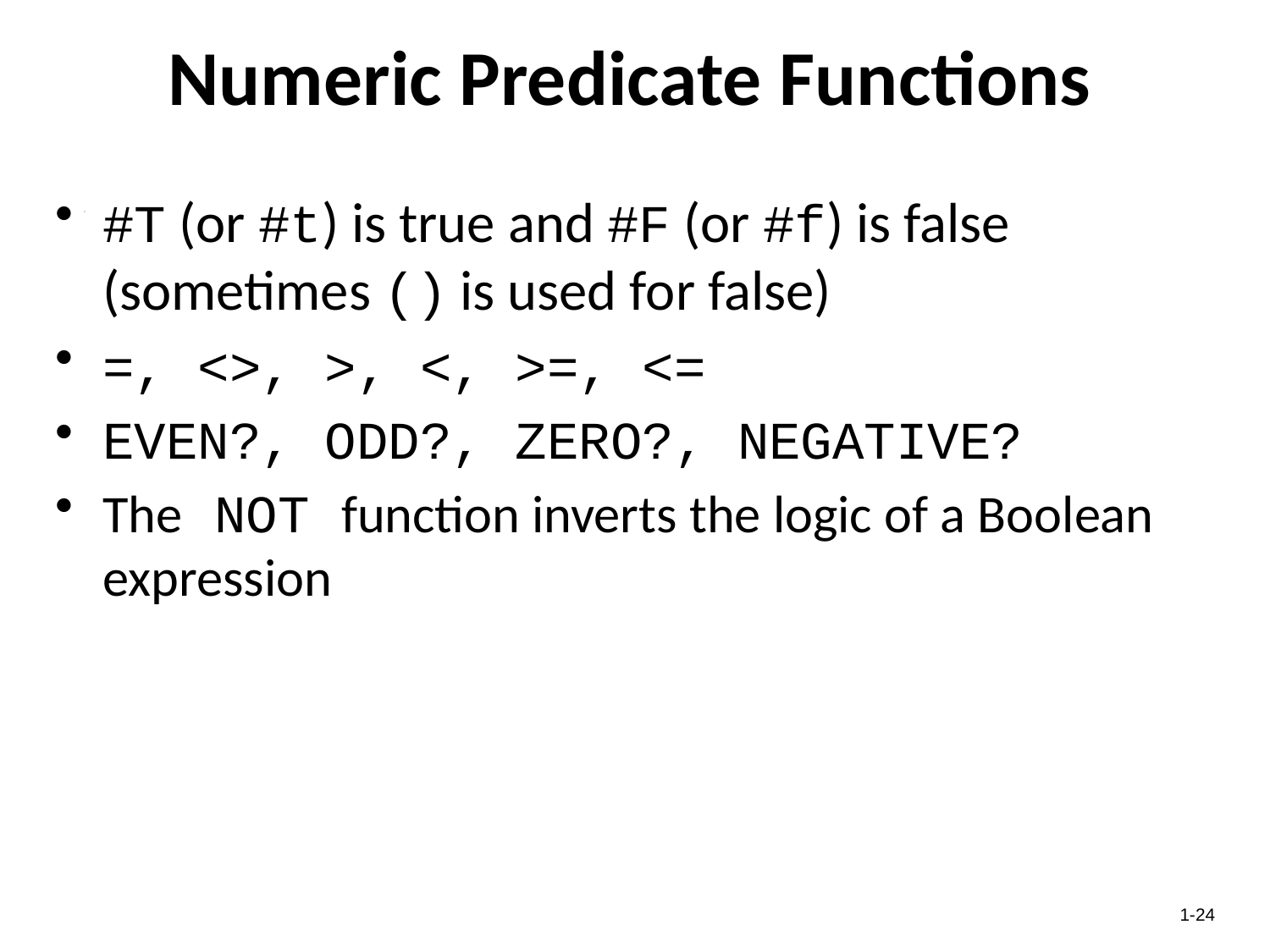

# Numeric Predicate Functions
#T (or #t) is true and #F (or #f) is false (sometimes () is used for false)
=, <>, >, <, >=, <=
EVEN?, ODD?, ZERO?, NEGATIVE?
The NOT function inverts the logic of a Boolean expression
1-24